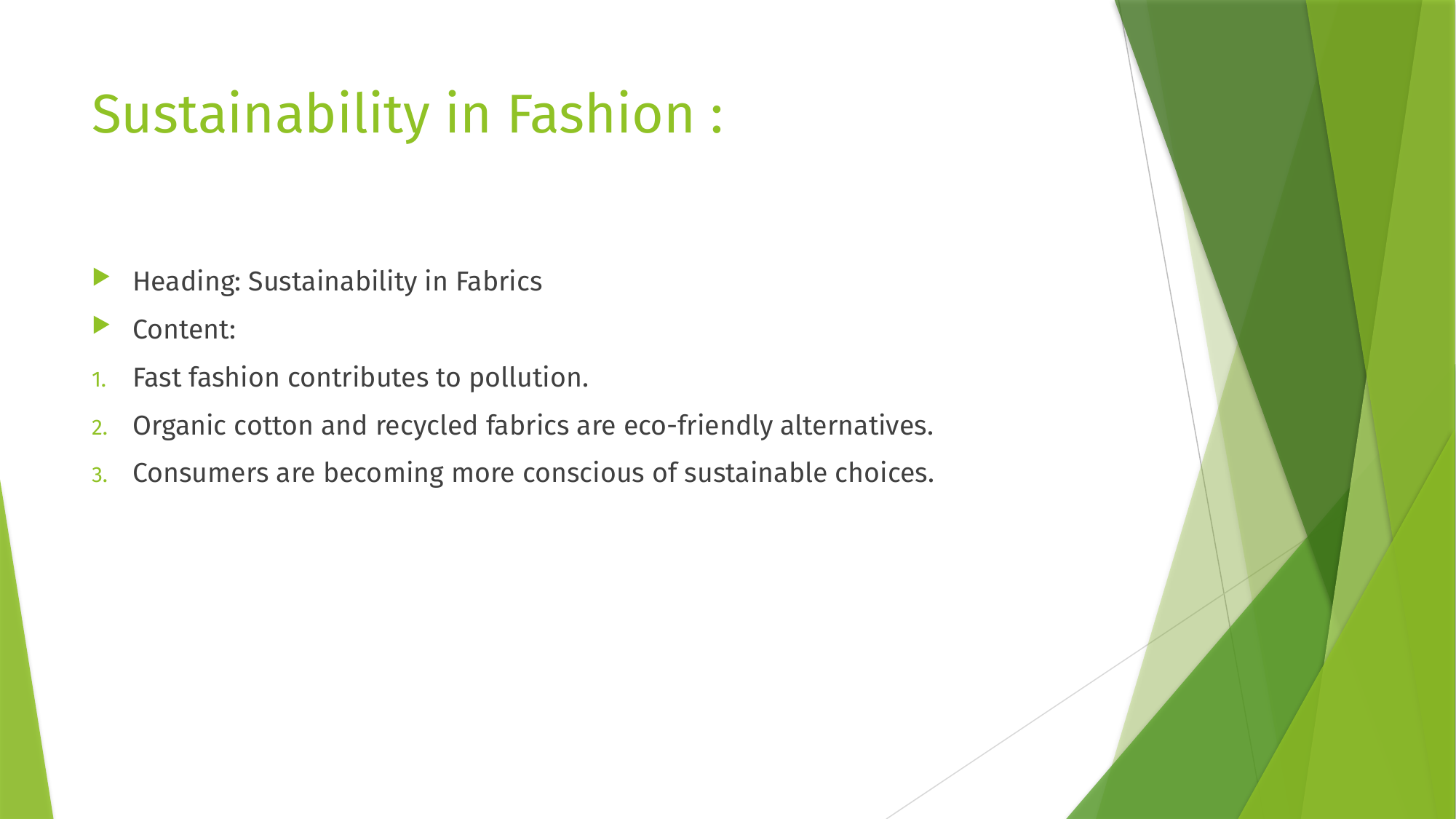

# Sustainability in Fashion :
Heading: Sustainability in Fabrics
Content:
Fast fashion contributes to pollution.
Organic cotton and recycled fabrics are eco-friendly alternatives.
Consumers are becoming more conscious of sustainable choices.